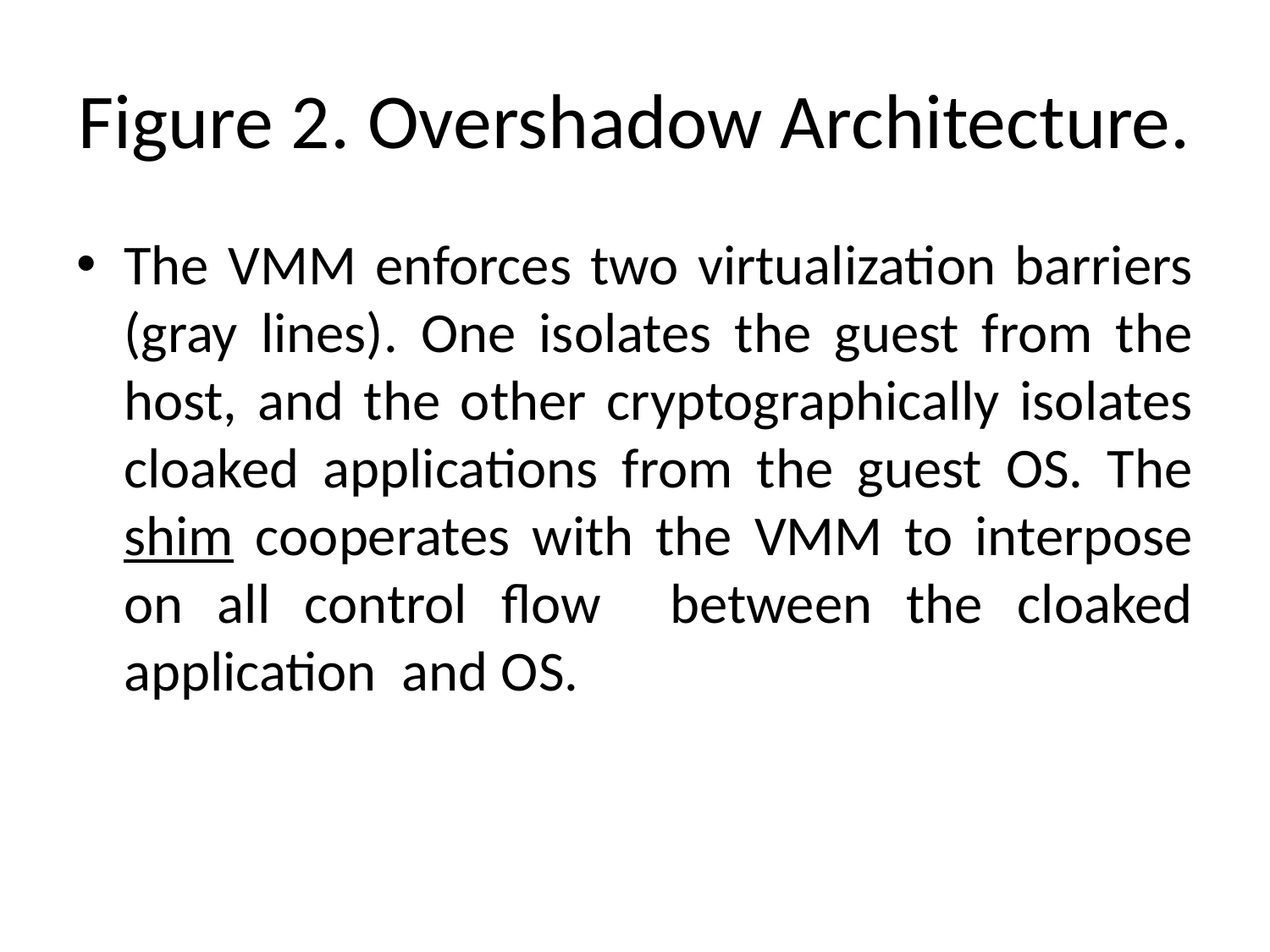

# Figure 2. Overshadow Architecture.
The VMM enforces two virtualization barriers (gray lines). One isolates the guest from the host, and the other cryptographically isolates cloaked applications from the guest OS. The shim cooperates with the VMM to interpose on all control flow  between the cloaked application  and OS.